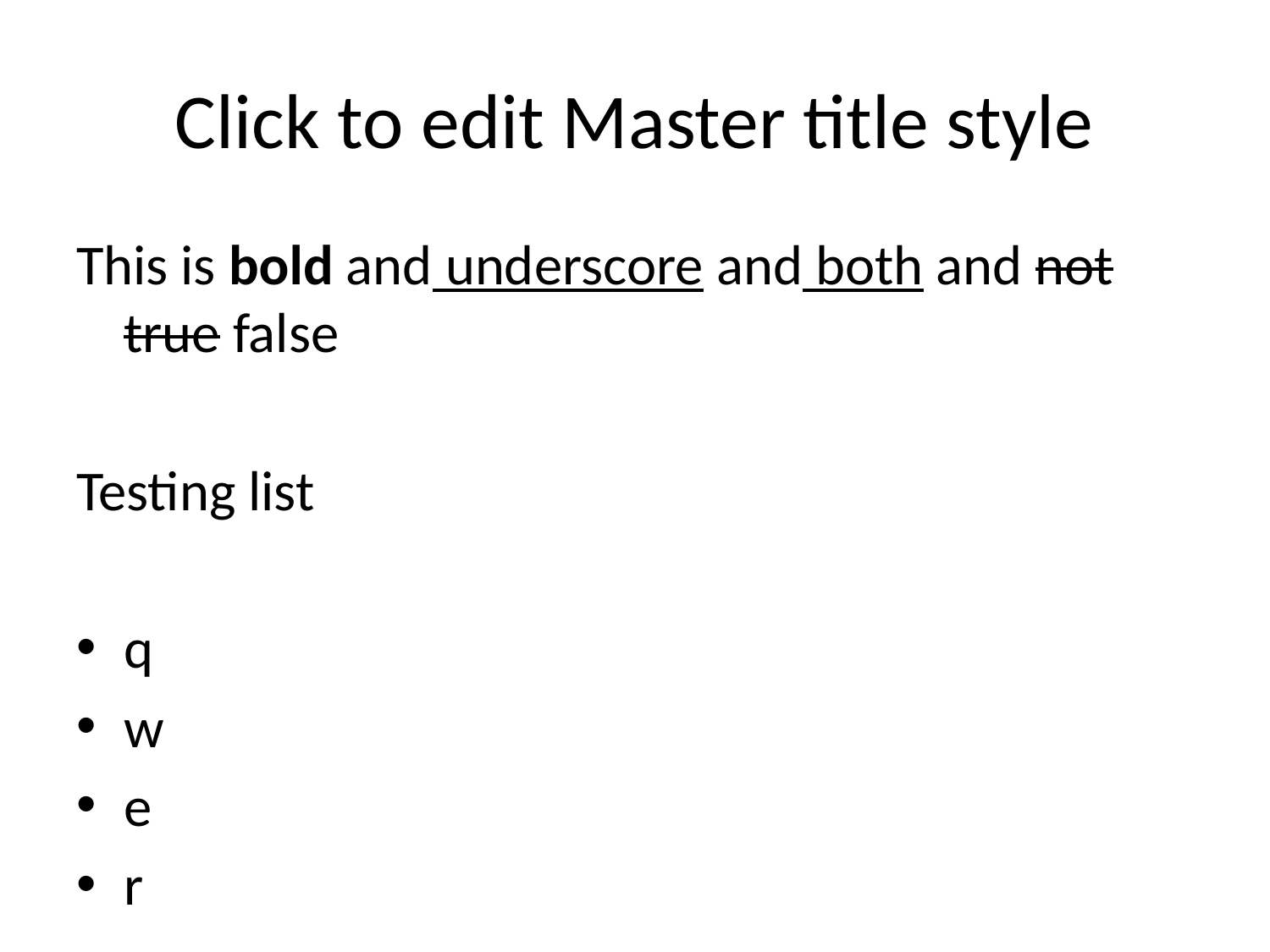

# Click to edit Master title style
This is bold and underscore and both and not true false

Testing list

q
w
e
r
a
s
d
f
sss
Centered text
Color red, blue, strange
 And highlight